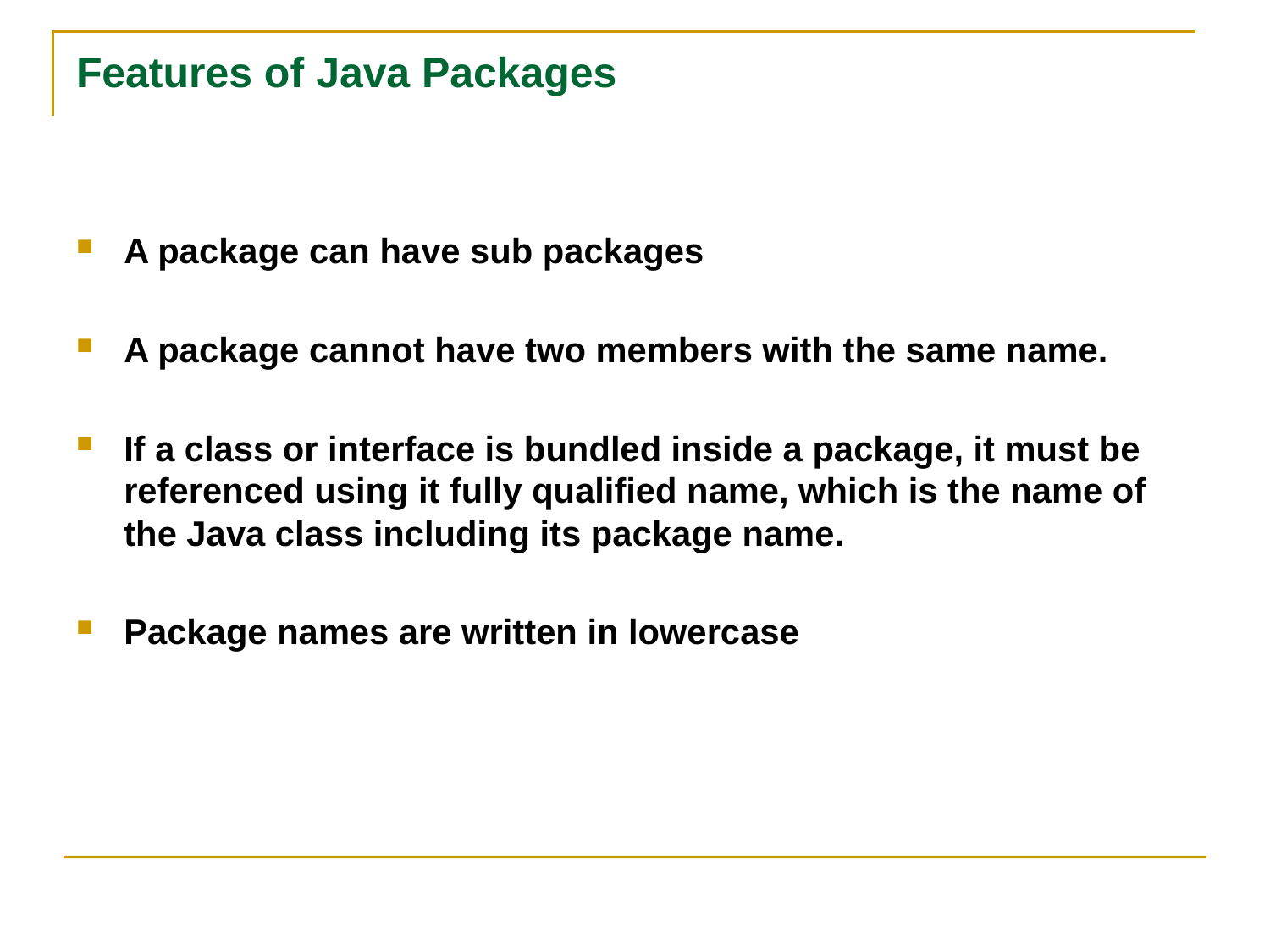

# Features of Java Packages
A package can have sub packages

A package cannot have two members with the same name.

If a class or interface is bundled inside a package, it must be referenced using it fully qualified name, which is the name of the Java class including its package name.

Package names are written in lowercase